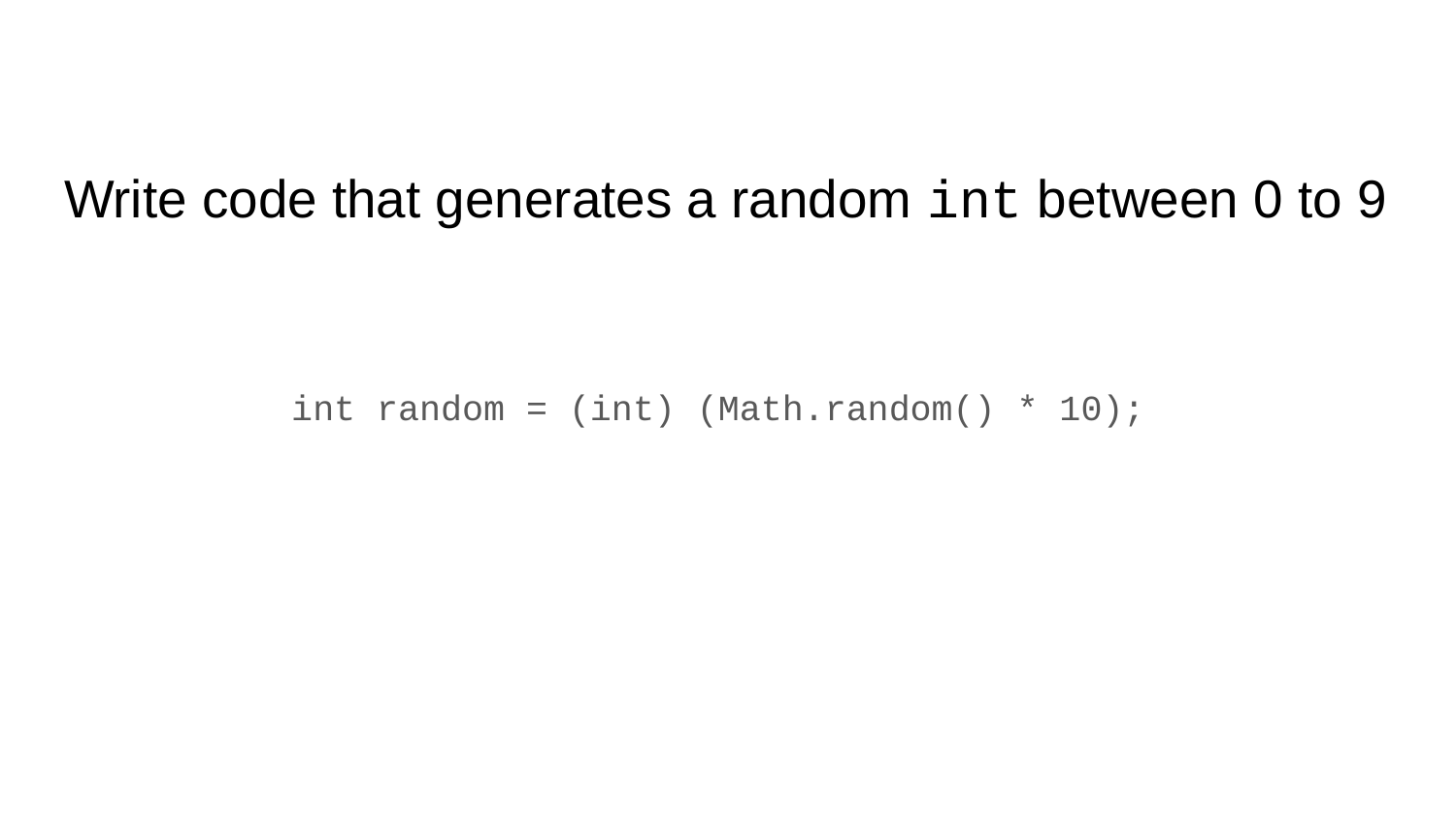

# Write code that generates a random int between 0 to 9
int random = (int) (Math.random() * 10);